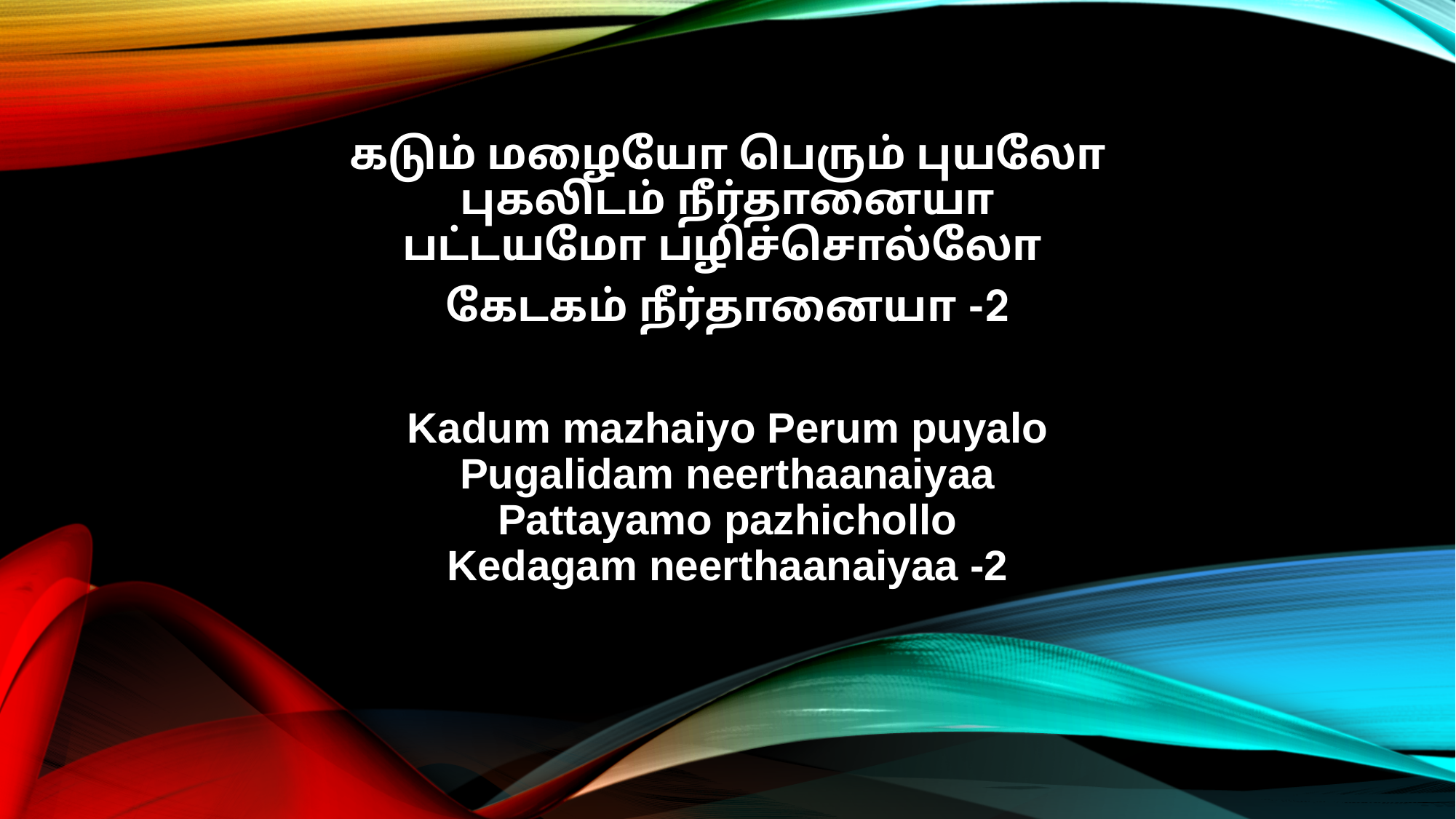

கடும் மழையோ பெரும் புயலோ
புகலிடம் நீர்தானையா
பட்டயமோ பழிச்சொல்லோ
கேடகம் நீர்தானையா -2

Kadum mazhaiyo Perum puyalo
Pugalidam neerthaanaiyaa
Pattayamo pazhichollo
Kedagam neerthaanaiyaa -2